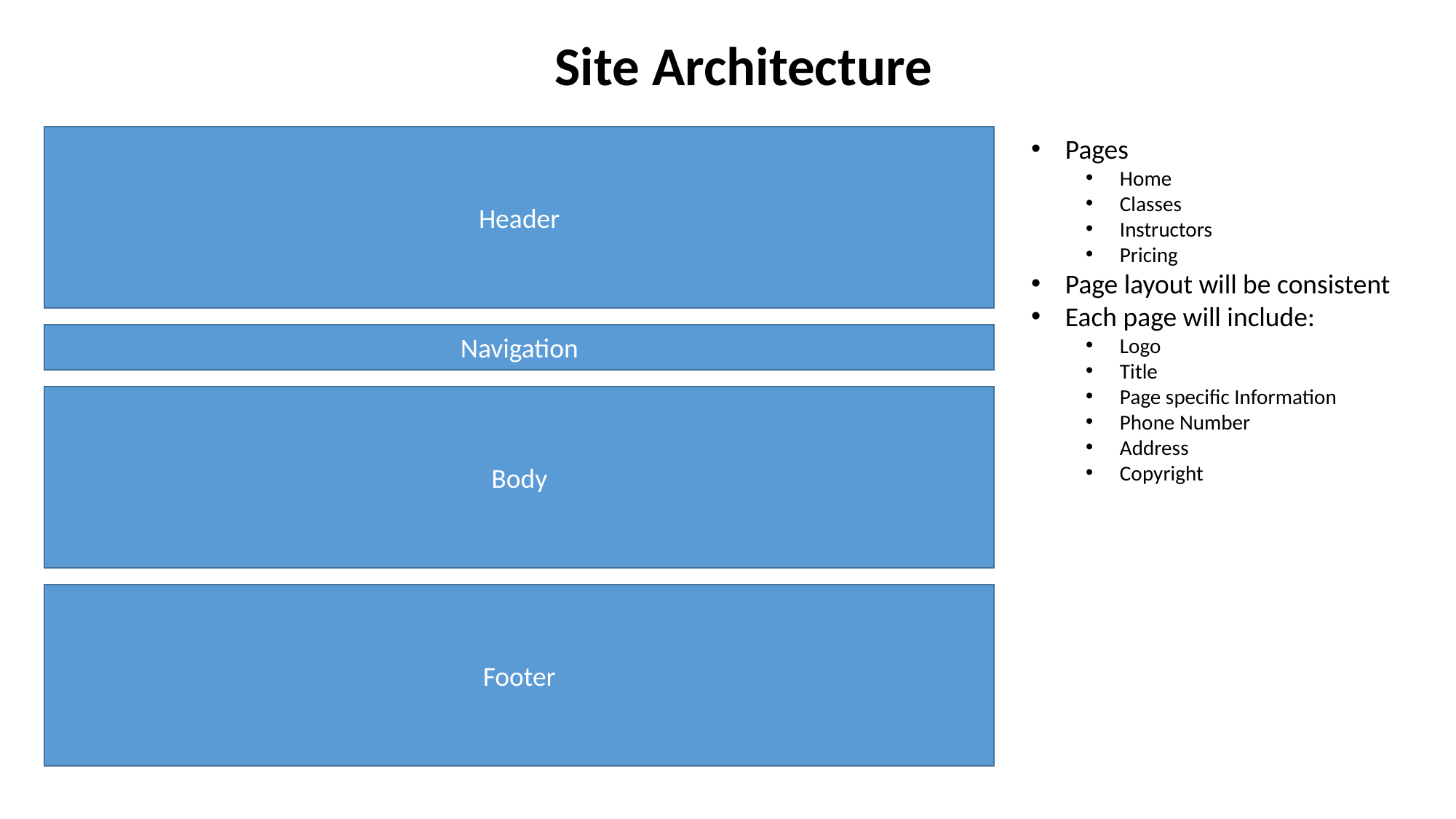

Site Architecture
Header
Pages
Home
Classes
Instructors
Pricing
Page layout will be consistent
Each page will include:
Logo
Title
Page specific Information
Phone Number
Address
Copyright
Navigation
Body
Footer